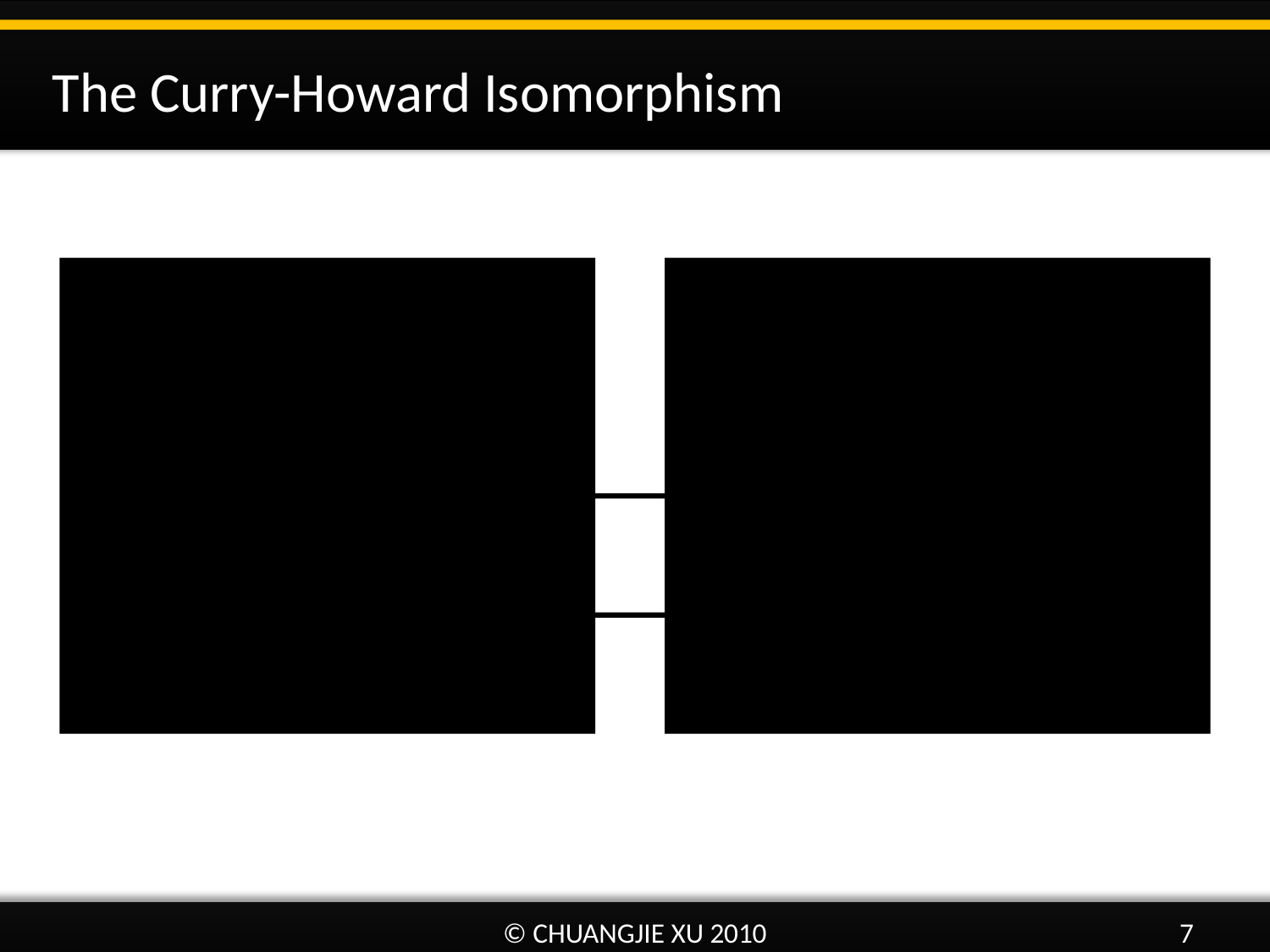

The Curry-Howard Isomorphism

Systems of Logic
Computational Calculi
Formulas
Types
Proofs
Terms

© CHUANGJIE XU 2010
7